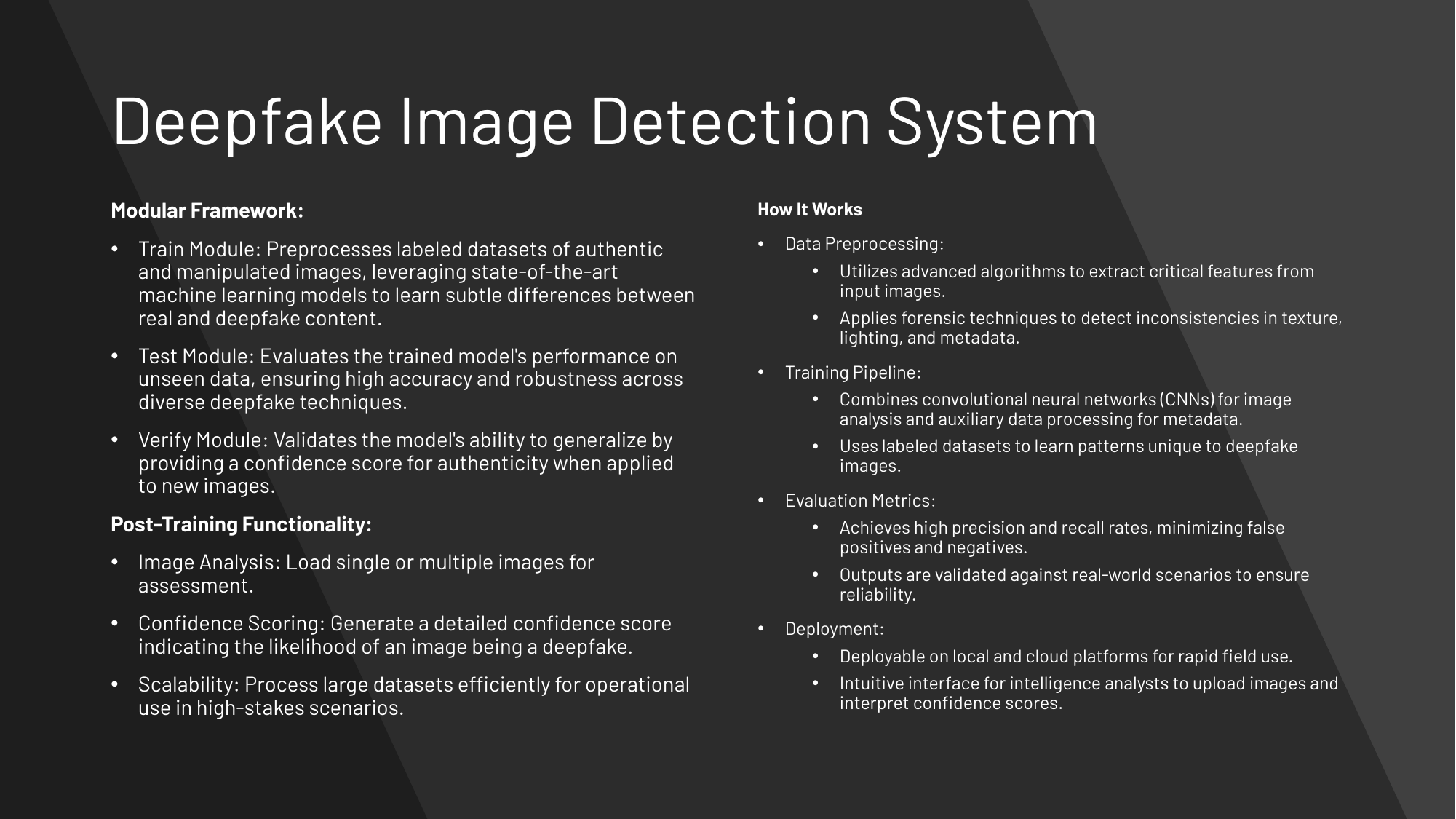

# Deepfake Image Detection System
Modular Framework:
Train Module: Preprocesses labeled datasets of authentic and manipulated images, leveraging state-of-the-art machine learning models to learn subtle differences between real and deepfake content.
Test Module: Evaluates the trained model's performance on unseen data, ensuring high accuracy and robustness across diverse deepfake techniques.
Verify Module: Validates the model's ability to generalize by providing a confidence score for authenticity when applied to new images.
Post-Training Functionality:
Image Analysis: Load single or multiple images for assessment.
Confidence Scoring: Generate a detailed confidence score indicating the likelihood of an image being a deepfake.
Scalability: Process large datasets efficiently for operational use in high-stakes scenarios.
How It Works
Data Preprocessing:
Utilizes advanced algorithms to extract critical features from input images.
Applies forensic techniques to detect inconsistencies in texture, lighting, and metadata.
Training Pipeline:
Combines convolutional neural networks (CNNs) for image analysis and auxiliary data processing for metadata.
Uses labeled datasets to learn patterns unique to deepfake images.
Evaluation Metrics:
Achieves high precision and recall rates, minimizing false positives and negatives.
Outputs are validated against real-world scenarios to ensure reliability.
Deployment:
Deployable on local and cloud platforms for rapid field use.
Intuitive interface for intelligence analysts to upload images and interpret confidence scores.